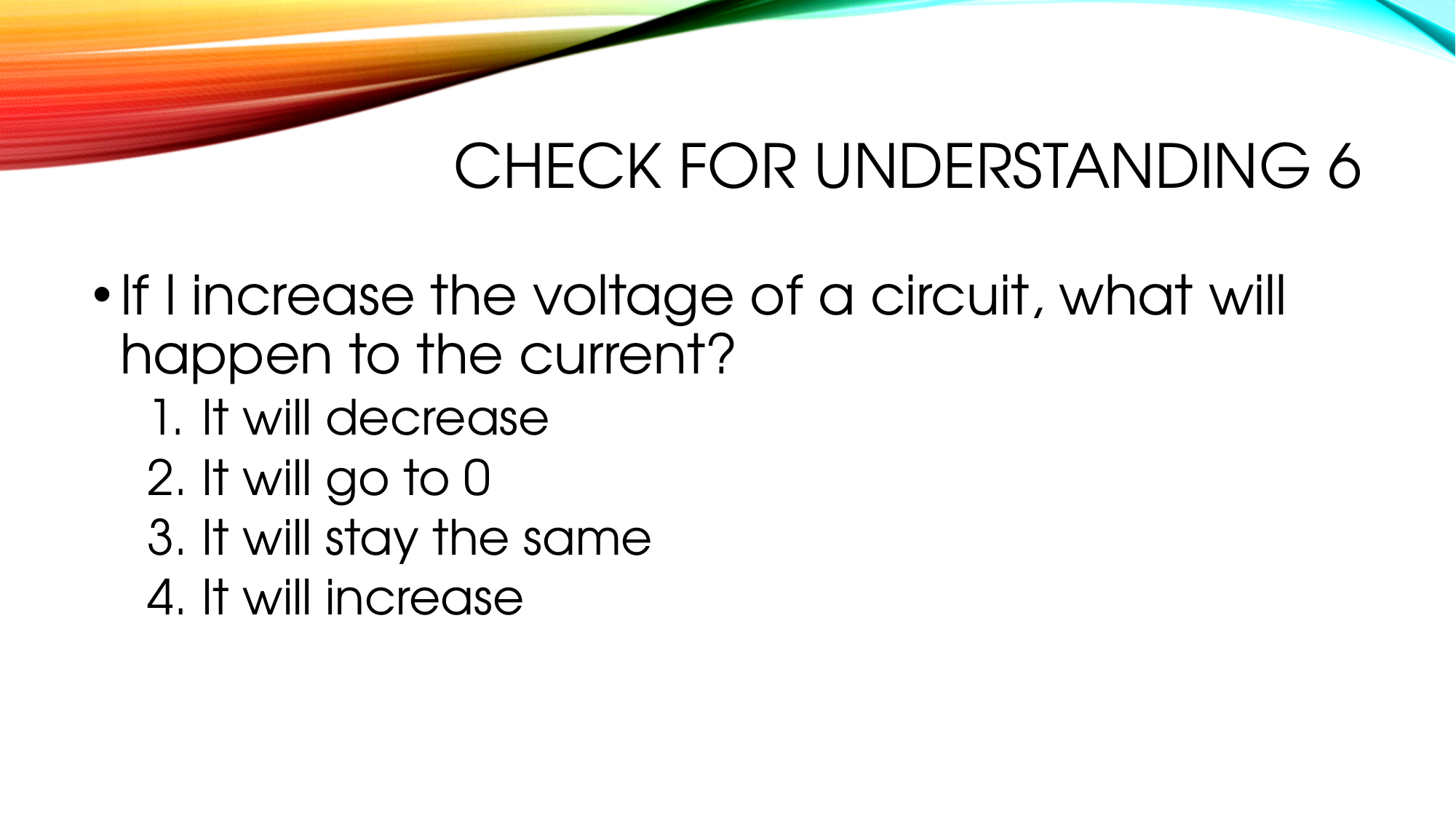

# Check for understanding 6
If I increase the voltage of a circuit, what will happen to the current?
It will decrease
It will go to 0
It will stay the same
It will increase